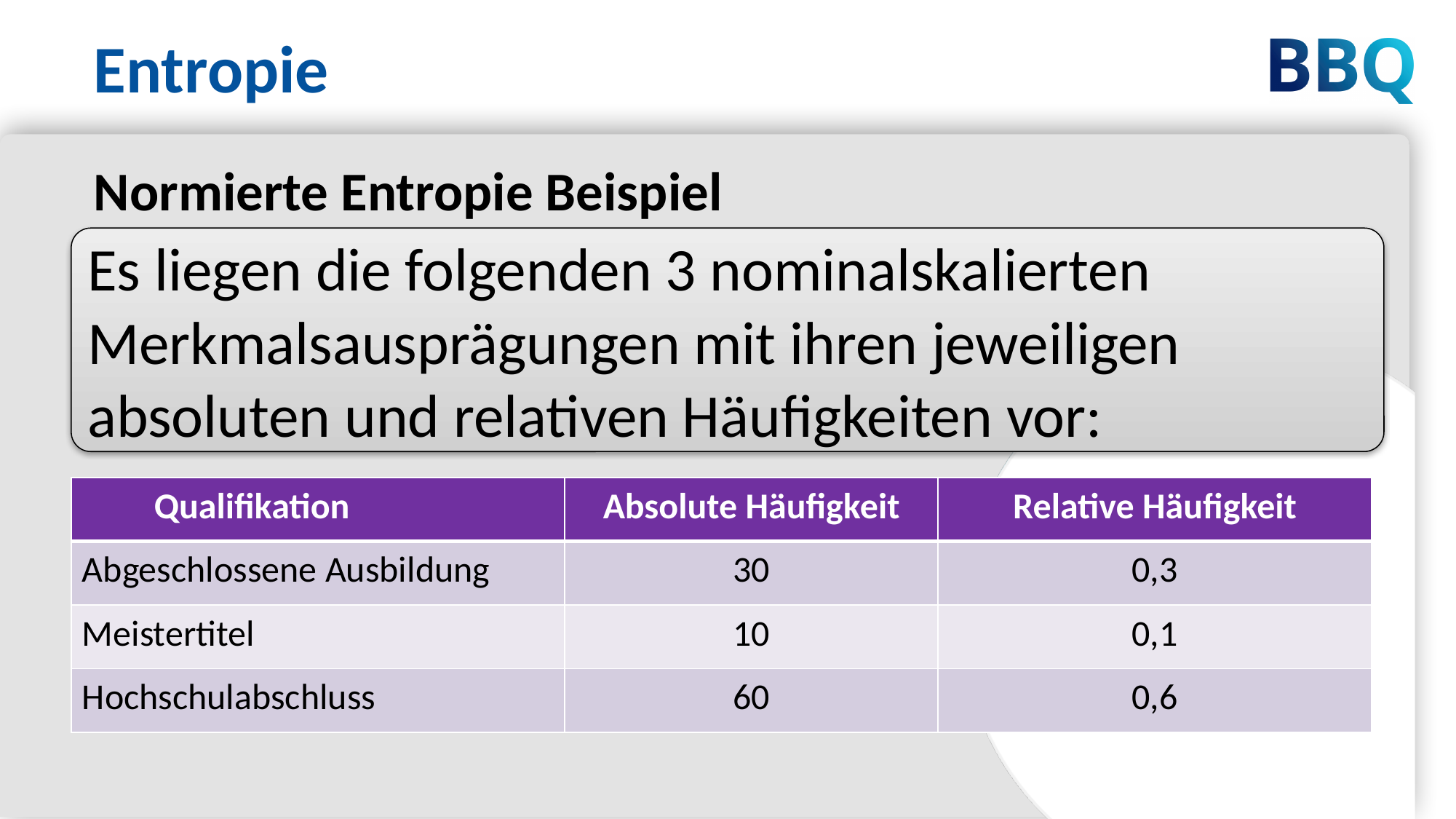

Entropie
Normierte Entropie Beispiel
Es liegen die folgenden 3 nominalskalierten Merkmalsausprägungen mit ihren jeweiligen absoluten und relativen Häufigkeiten vor:
| Qualifikation . | Absolute Häufigkeit | Relative Häufigkeit |
| --- | --- | --- |
| Abgeschlossene Ausbildung | 30 | 0,3 |
| Meistertitel | 10 | 0,1 |
| Hochschulabschluss | 60 | 0,6 |
8